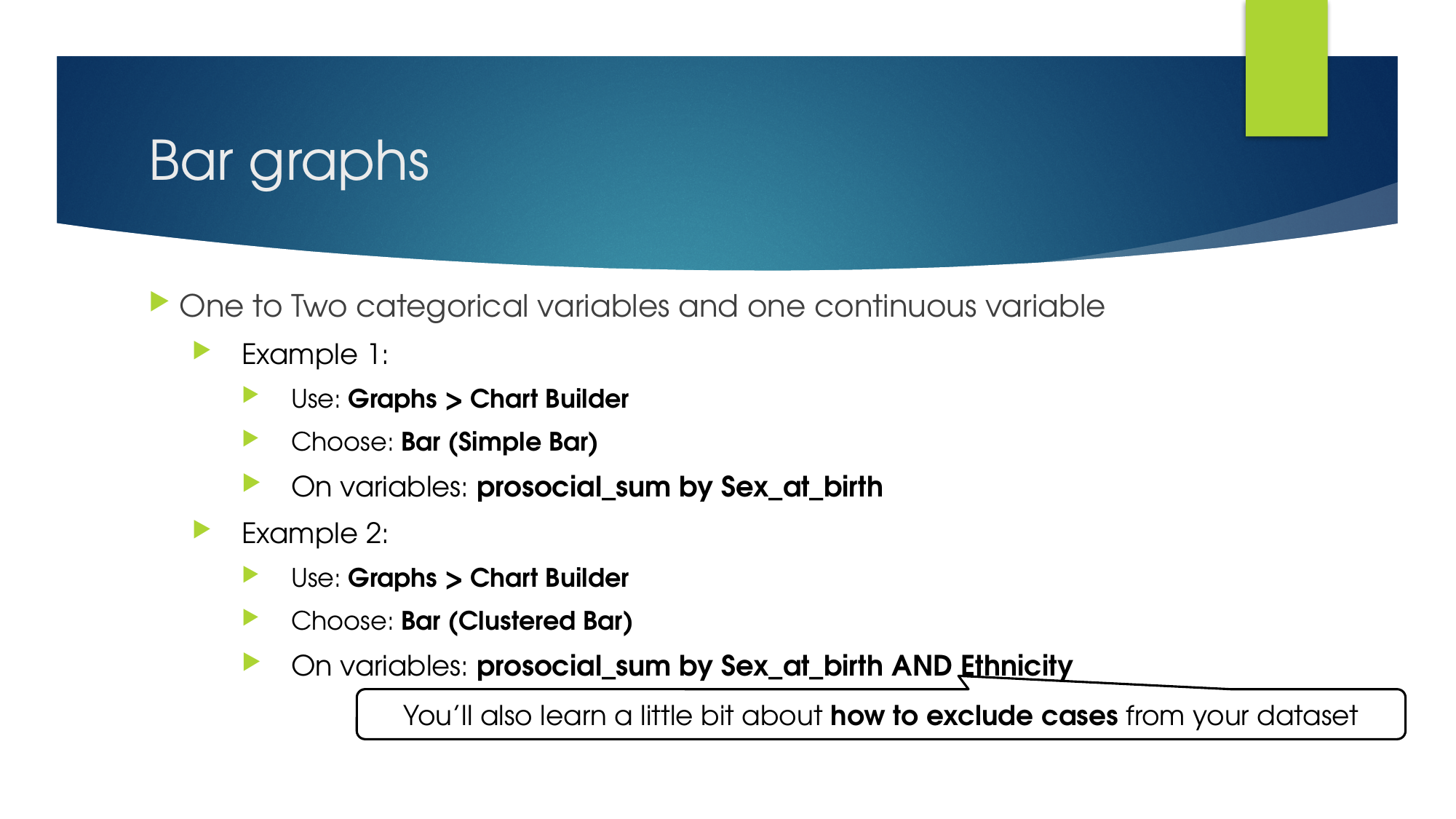

# Bar graphs
One to Two categorical variables and one continuous variable
Example 1:
Use: Graphs > Chart Builder
Choose: Bar (Simple Bar)
On variables: prosocial_sum by Sex_at_birth
Example 2:
Use: Graphs > Chart Builder
Choose: Bar (Clustered Bar)
On variables: prosocial_sum by Sex_at_birth AND Ethnicity

You’ll also learn a little bit about how to exclude cases from your dataset